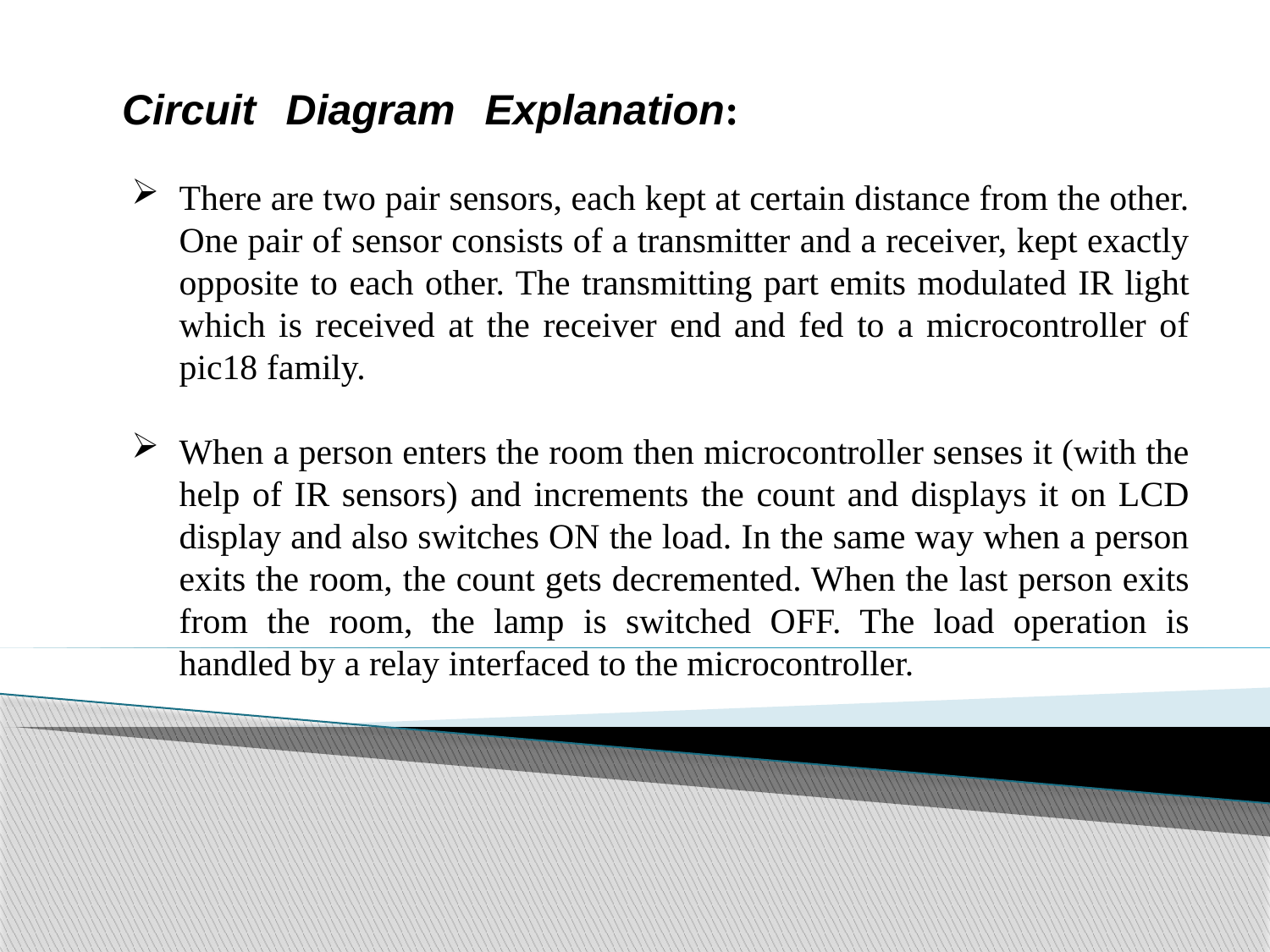

Circuit  Diagram  Explanation:

There are two pair sensors, each kept at certain distance from the other. One pair of sensor consists of a transmitter and a receiver, kept exactly opposite to each other. The transmitting part emits modulated IR light which is received at the receiver end and fed to a microcontroller of pic18 family.

When a person enters the room then microcontroller senses it (with the help of IR sensors) and increments the count and displays it on LCD display and also switches ON the load. In the same way when a person exits the room, the count gets decremented. When the last person exits from the room, the lamp is switched OFF. The load operation is handled by a relay interfaced to the microcontroller.